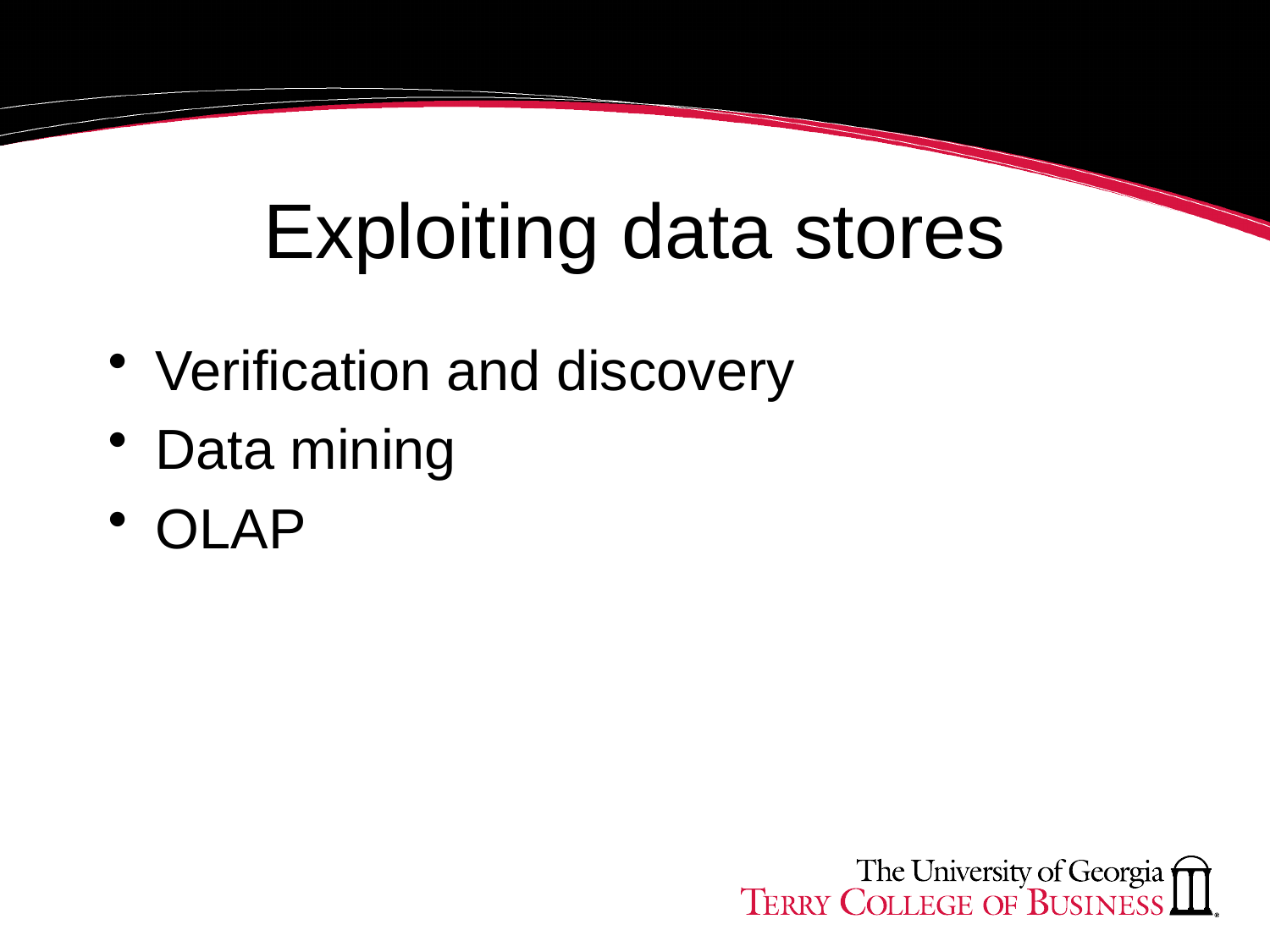

# Exploiting data stores
Verification and discovery
Data mining
OLAP